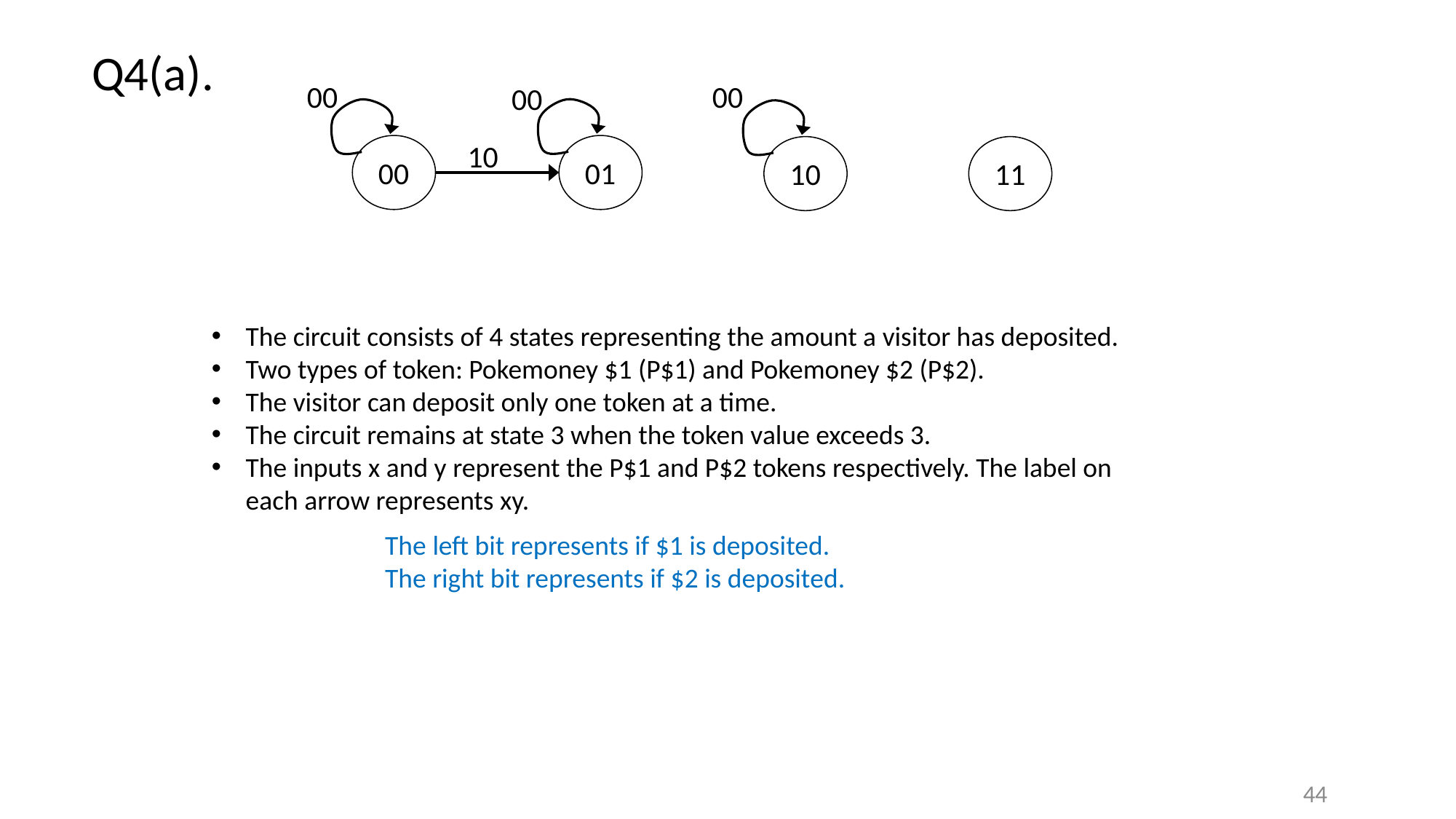

Q4(a).
00
00
00

00

01

10

11
10
The circuit consists of 4 states representing the amount a visitor has deposited.
Two types of token: Pokemoney $1 (P$1) and Pokemoney $2 (P$2).
The visitor can deposit only one token at a time.
The circuit remains at state 3 when the token value exceeds 3.
The inputs x and y represent the P$1 and P$2 tokens respectively. The label on each arrow represents xy.
The left bit represents if $1 is deposited.
The right bit represents if $2 is deposited.

44